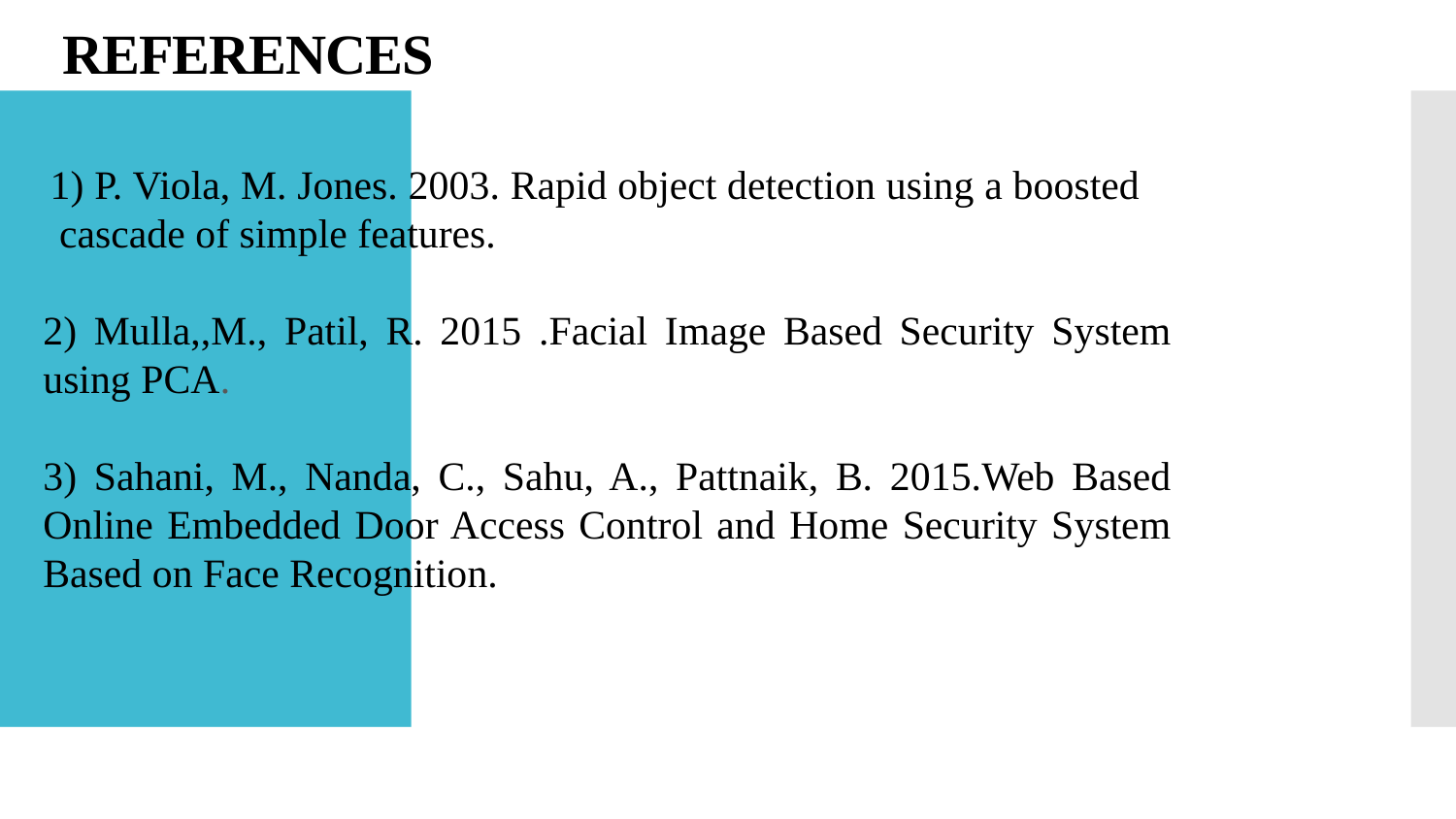

# REFERENCES
  1) P. Viola, M. Jones. 2003. Rapid object detection using a boosted       cascade of simple features.

2) Mulla,,M., Patil, R. 2015 .Facial Image Based Security System using PCA.

3) Sahani, M., Nanda, C., Sahu, A., Pattnaik, B. 2015.Web Based Online Embedded Door Access Control and Home Security System Based on Face Recognition.